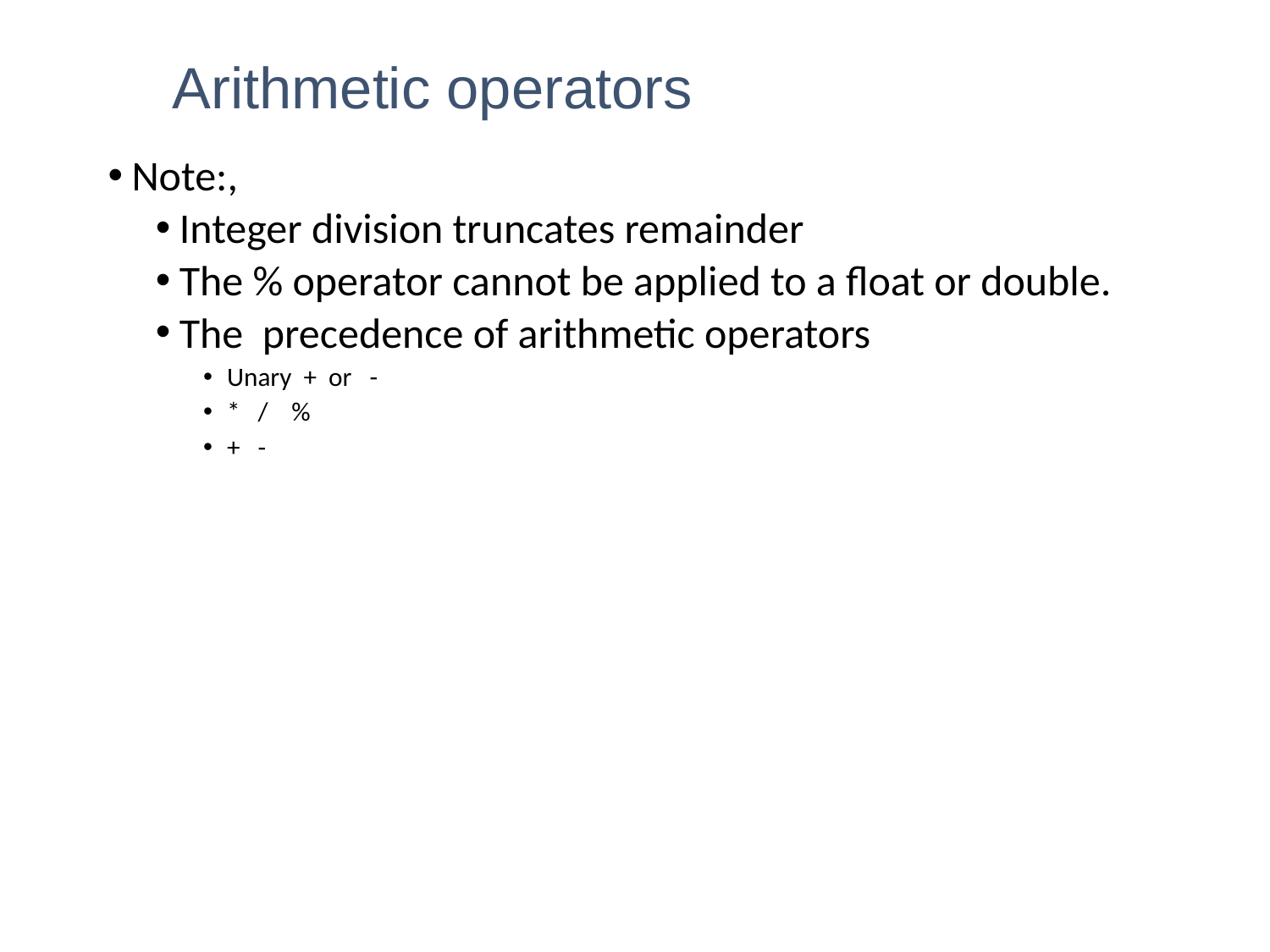

# Arithmetic operators
Note:,
Integer division truncates remainder
The % operator cannot be applied to a float or double.
The  precedence of arithmetic operators
Unary  +  or   -
*   /    %
+   -